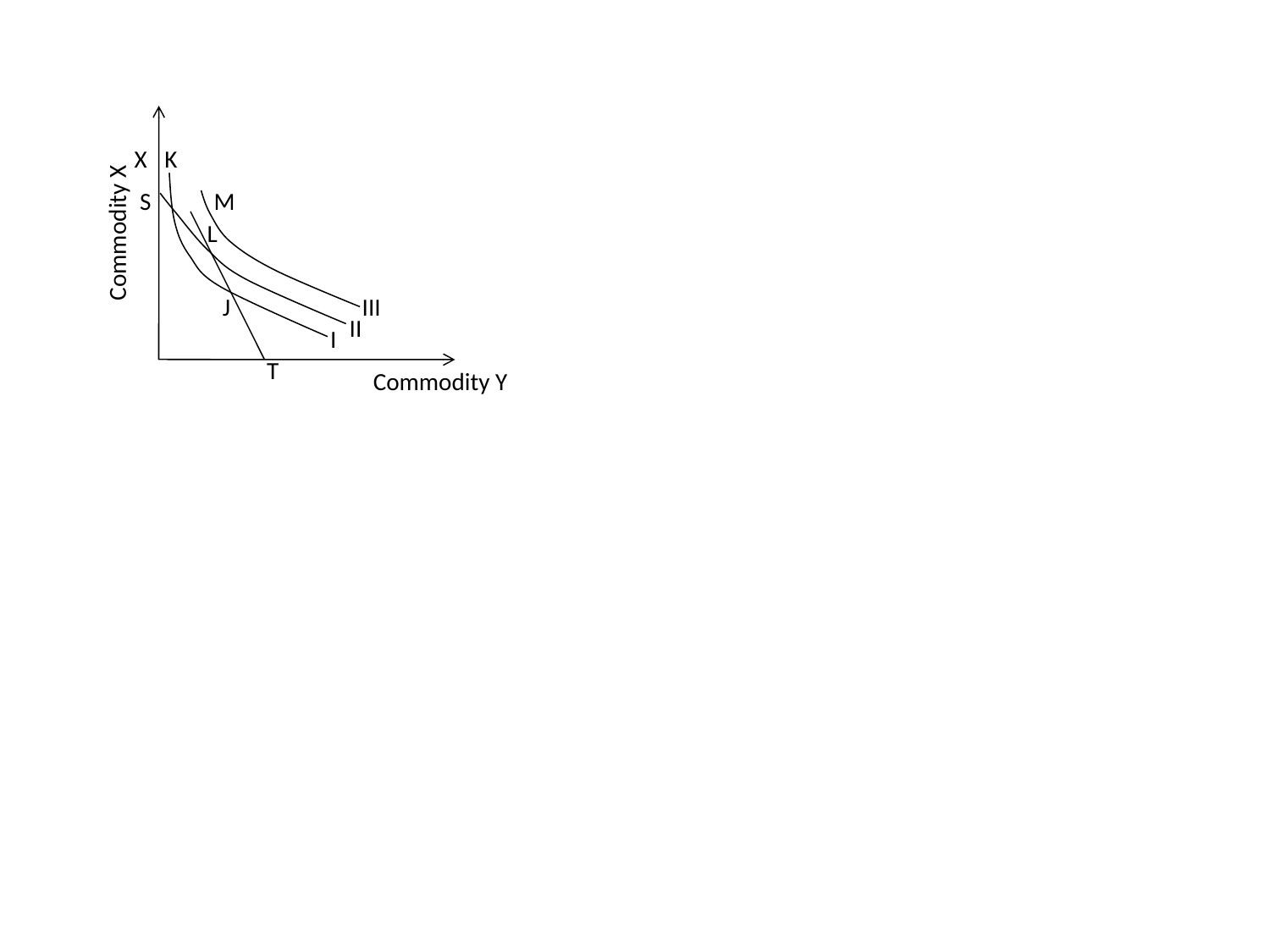

X
K

S
M

L
Commodity X
J
III
II
I
T
Commodity Y